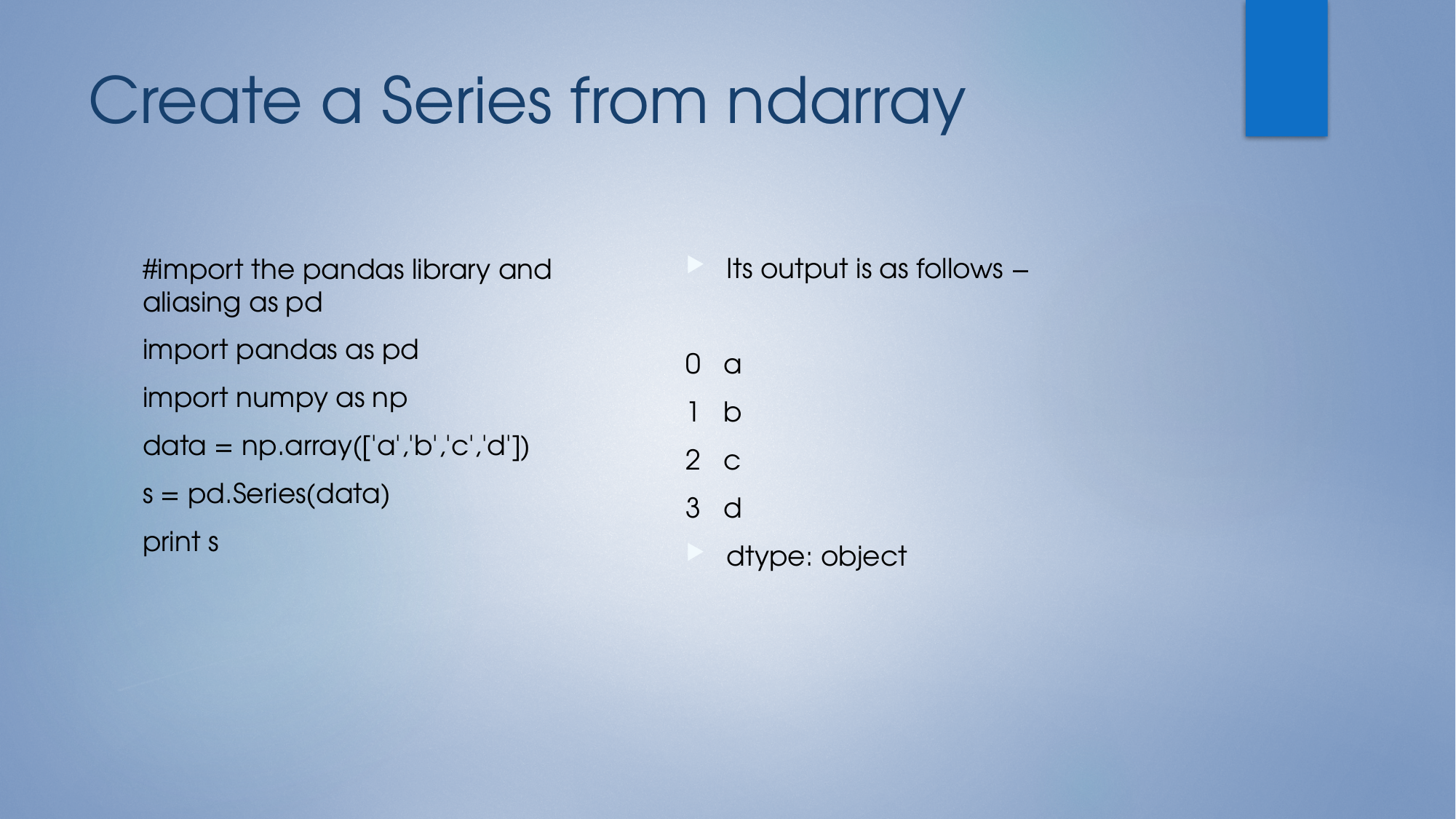

# Create a Series from ndarray
Its output is as follows −

0   a
1   b
2   c
3   d
dtype: object
#import the pandas library and aliasing as pd
import pandas as pd
import numpy as np
data = np.array(['a','b','c','d'])
s = pd.Series(data)
print s